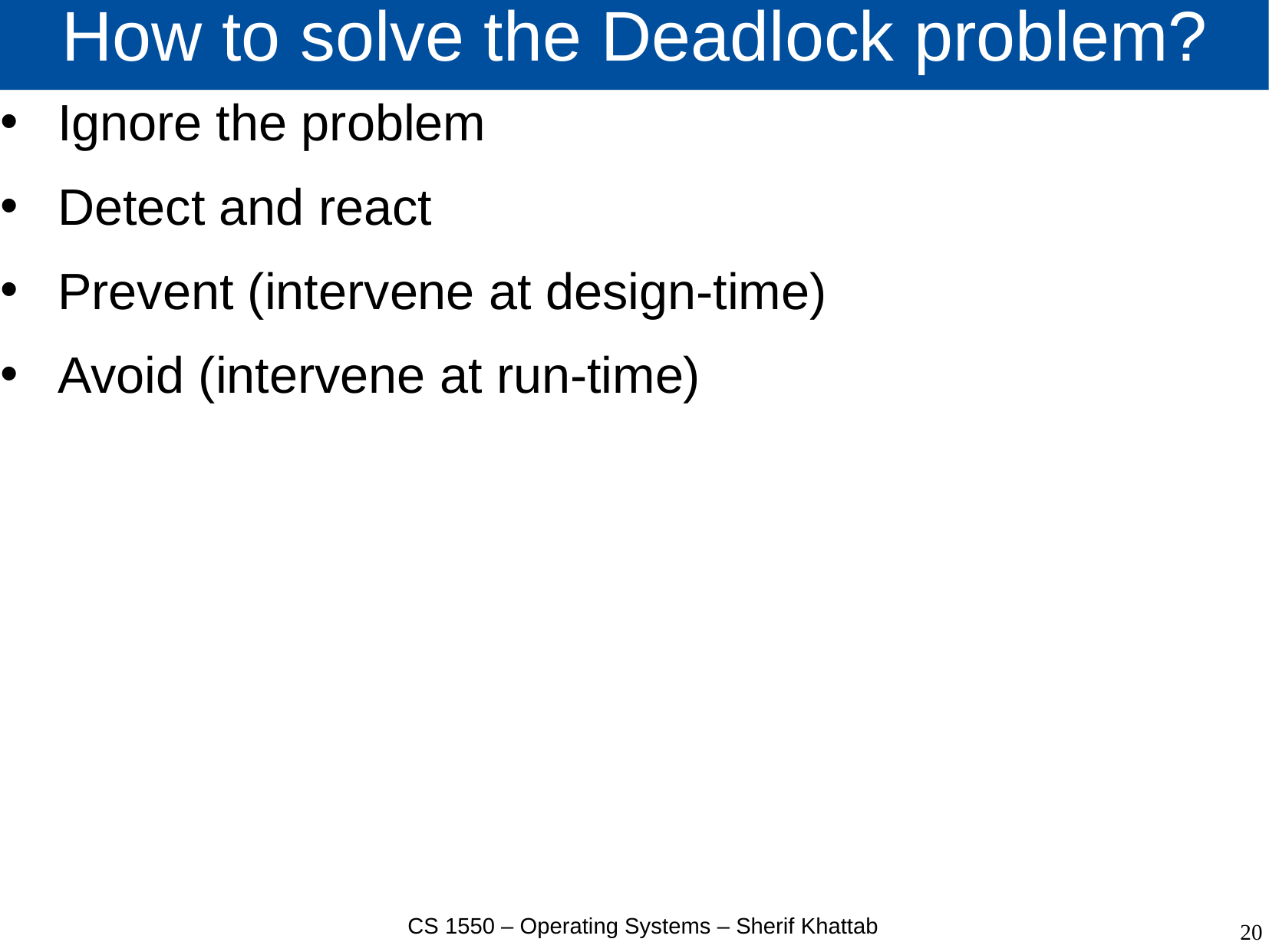

# How to solve the Deadlock problem?
Ignore the problem
Detect and react
Prevent (intervene at design-time)
Avoid (intervene at run-time)
CS 1550 – Operating Systems – Sherif Khattab
20